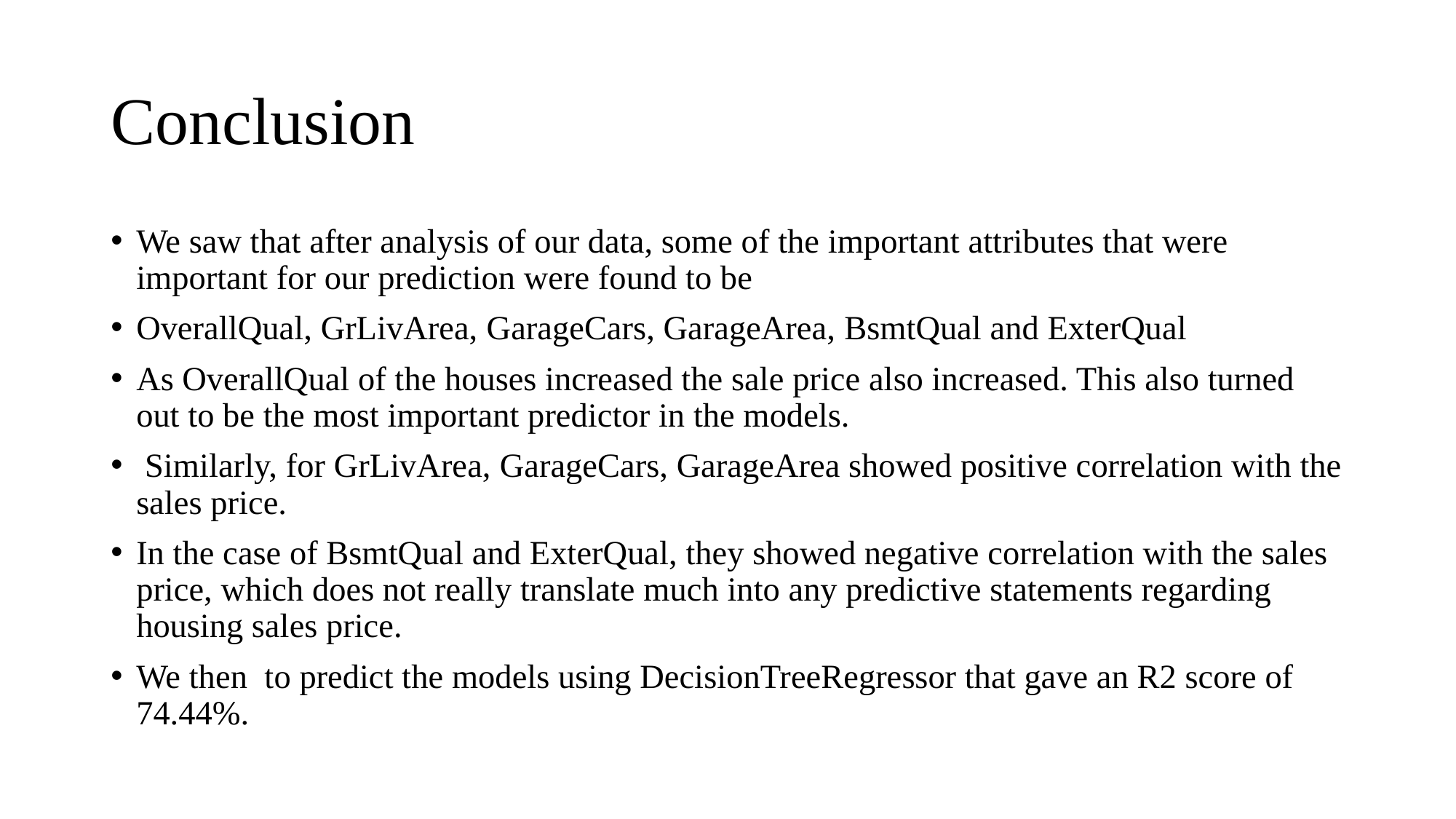

# Conclusion
We saw that after analysis of our data, some of the important attributes that were important for our prediction were found to be
OverallQual, GrLivArea, GarageCars, GarageArea, BsmtQual and ExterQual
As OverallQual of the houses increased the sale price also increased. This also turned out to be the most important predictor in the models.
 Similarly, for GrLivArea, GarageCars, GarageArea showed positive correlation with the sales price.
In the case of BsmtQual and ExterQual, they showed negative correlation with the sales price, which does not really translate much into any predictive statements regarding housing sales price.
We then  to predict the models using DecisionTreeRegressor that gave an R2 score of 74.44%.